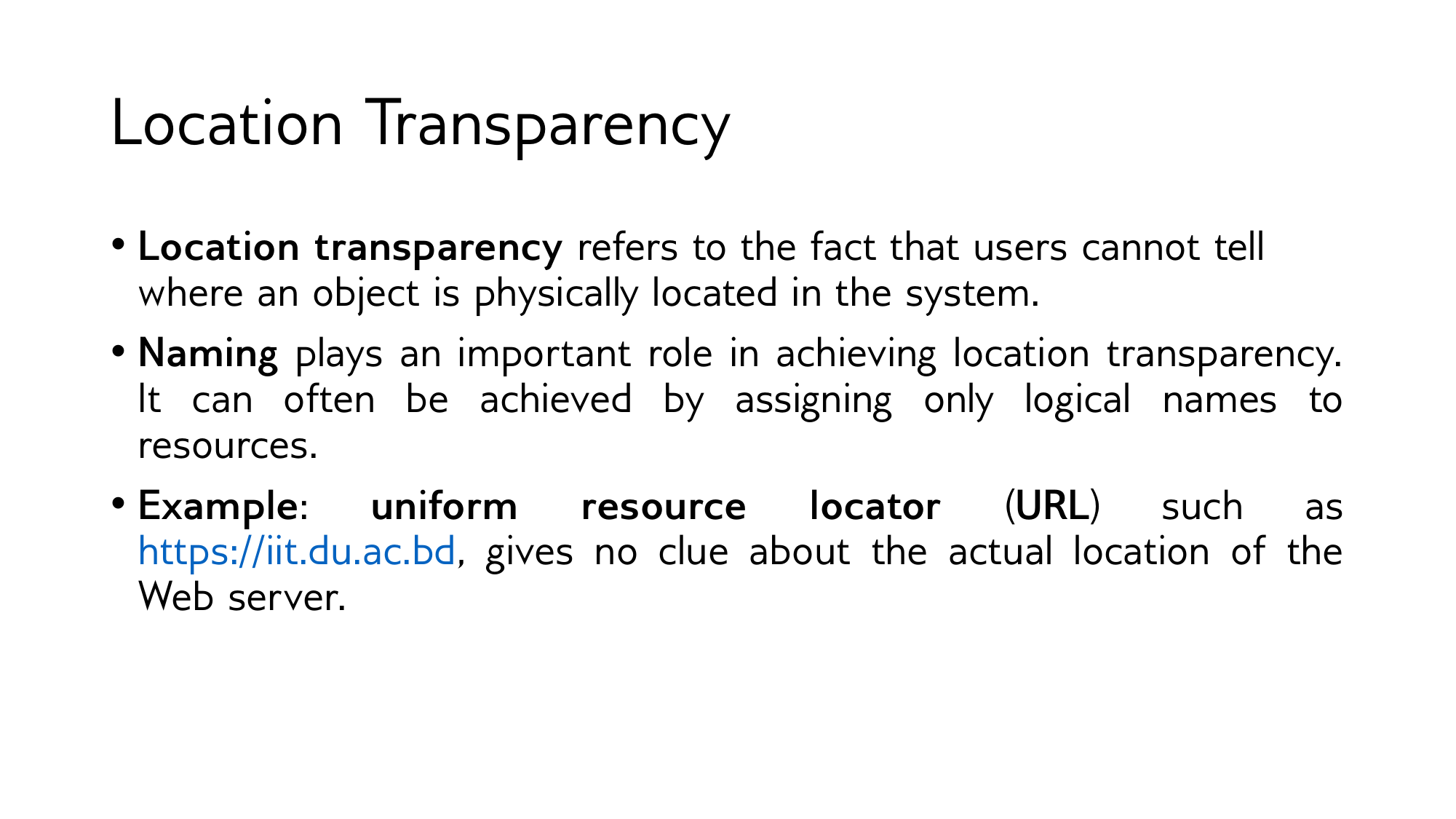

# Location Transparency
Location transparency refers to the fact that users cannot tell where an object is physically located in the system.
Naming plays an important role in achieving location transparency. It can often be achieved by assigning only logical names to resources.
Example: uniform resource locator (URL) such as https://iit.du.ac.bd, gives no clue about the actual location of the Web server.